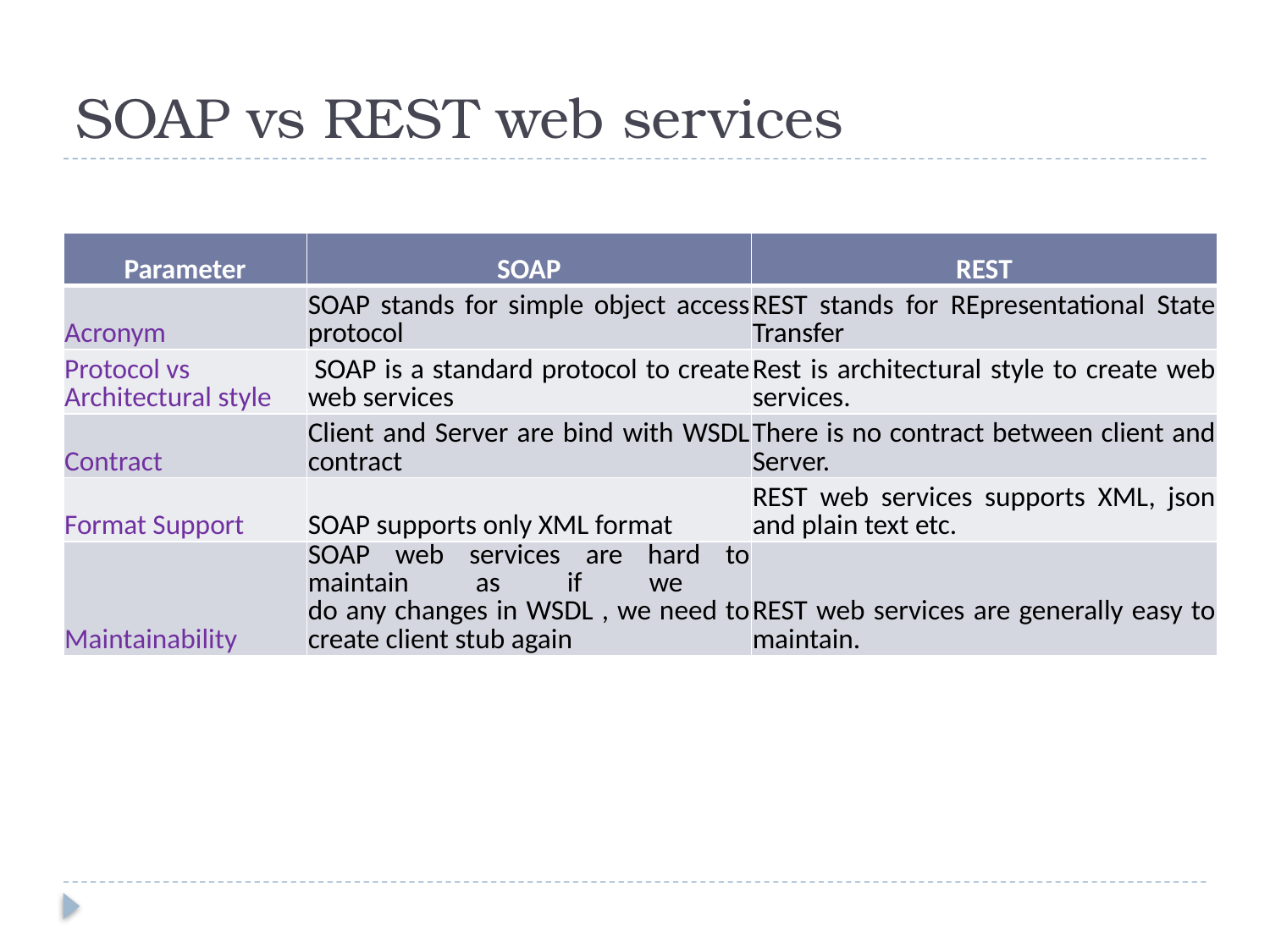

# SOAP vs REST web services
| Parameter | SOAP | REST |
| --- | --- | --- |
| Acronym | SOAP stands for simple object access protocol | REST stands for REpresentational State Transfer |
| Protocol vs Architectural style | SOAP is a standard protocol to create web services | Rest is architectural style to create web services. |
| Contract | Client and Server are bind with WSDL contract | There is no contract between client and Server. |
| Format Support | SOAP supports only XML format | REST web services supports XML, json and plain text etc. |
| Maintainability | SOAP web services are hard to maintain as if we do any changes in WSDL , we need to create client stub again | REST web services are generally easy to maintain. |